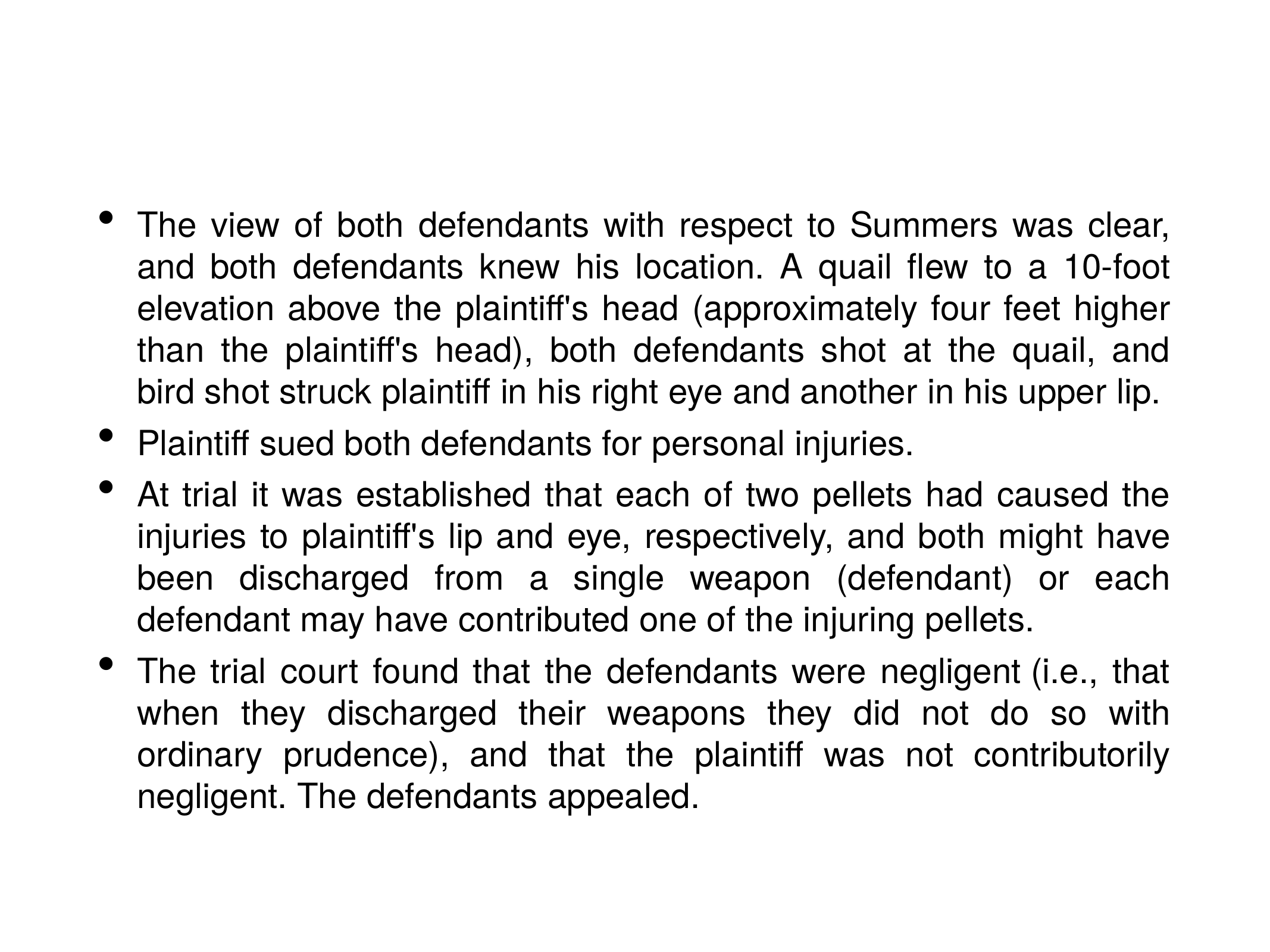

The view of both defendants with respect to Summers was clear, and both defendants knew his location. A quail flew to a 10-foot elevation above the plaintiff's head (approximately four feet higher than the plaintiff's head), both defendants shot at the quail, and bird shot struck plaintiff in his right eye and another in his upper lip.
Plaintiff sued both defendants for personal injuries.
At trial it was established that each of two pellets had caused the injuries to plaintiff's lip and eye, respectively, and both might have been discharged from a single weapon (defendant) or each defendant may have contributed one of the injuring pellets.
The trial court found that the defendants were negligent (i.e., that when they discharged their weapons they did not do so with ordinary prudence), and that the plaintiff was not contributorily negligent. The defendants appealed.